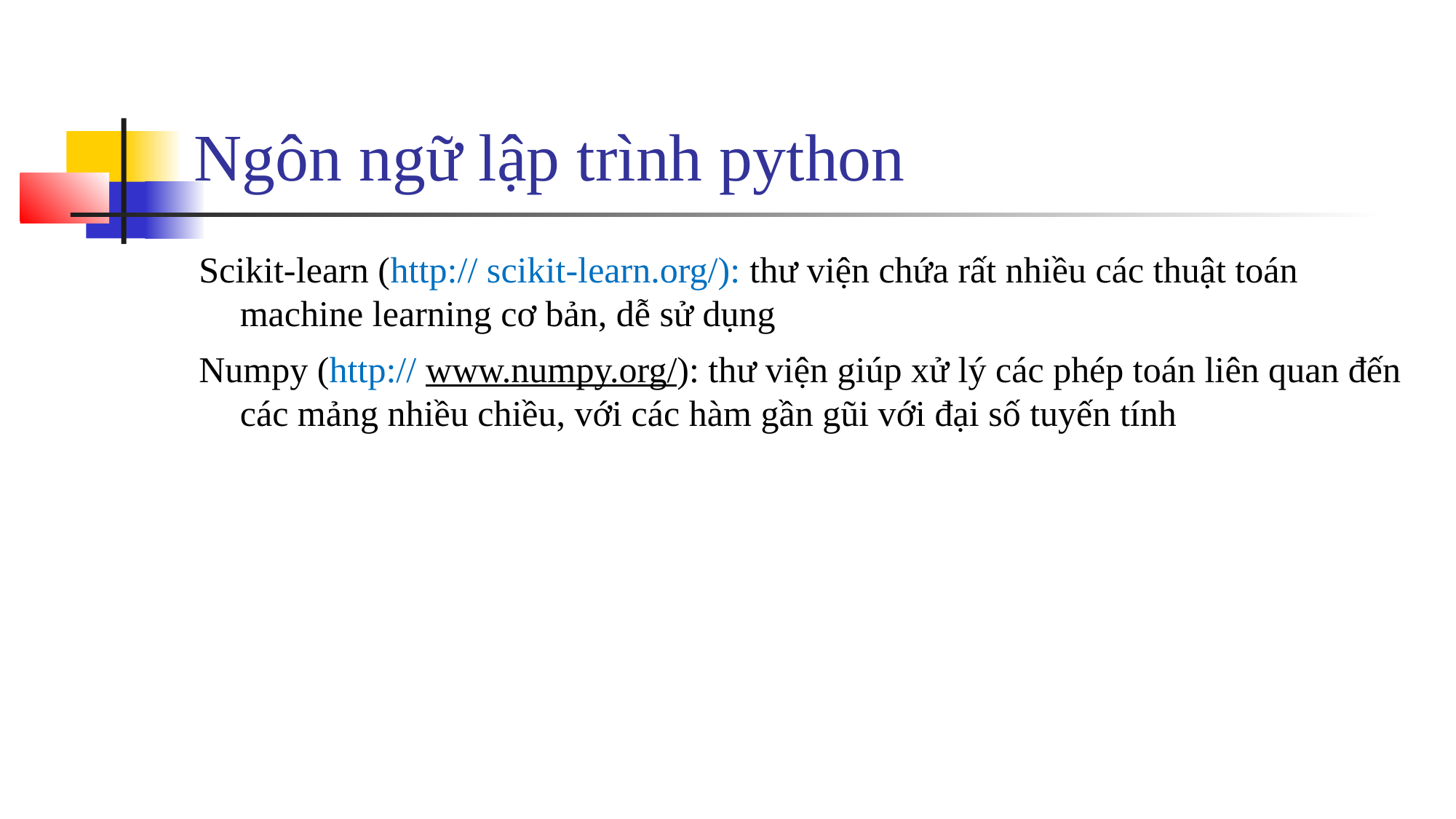

# Ngôn ngữ lập trình python
Scikit-learn (http:// scikit-learn.org/): thư viện chứa rất nhiều các thuật toán machine learning cơ bản, dễ sử dụng
Numpy (http:// www.numpy.org/): thư viện giúp xử lý các phép toán liên quan đến các mảng nhiều chiều, với các hàm gần gũi với đại số tuyến tính